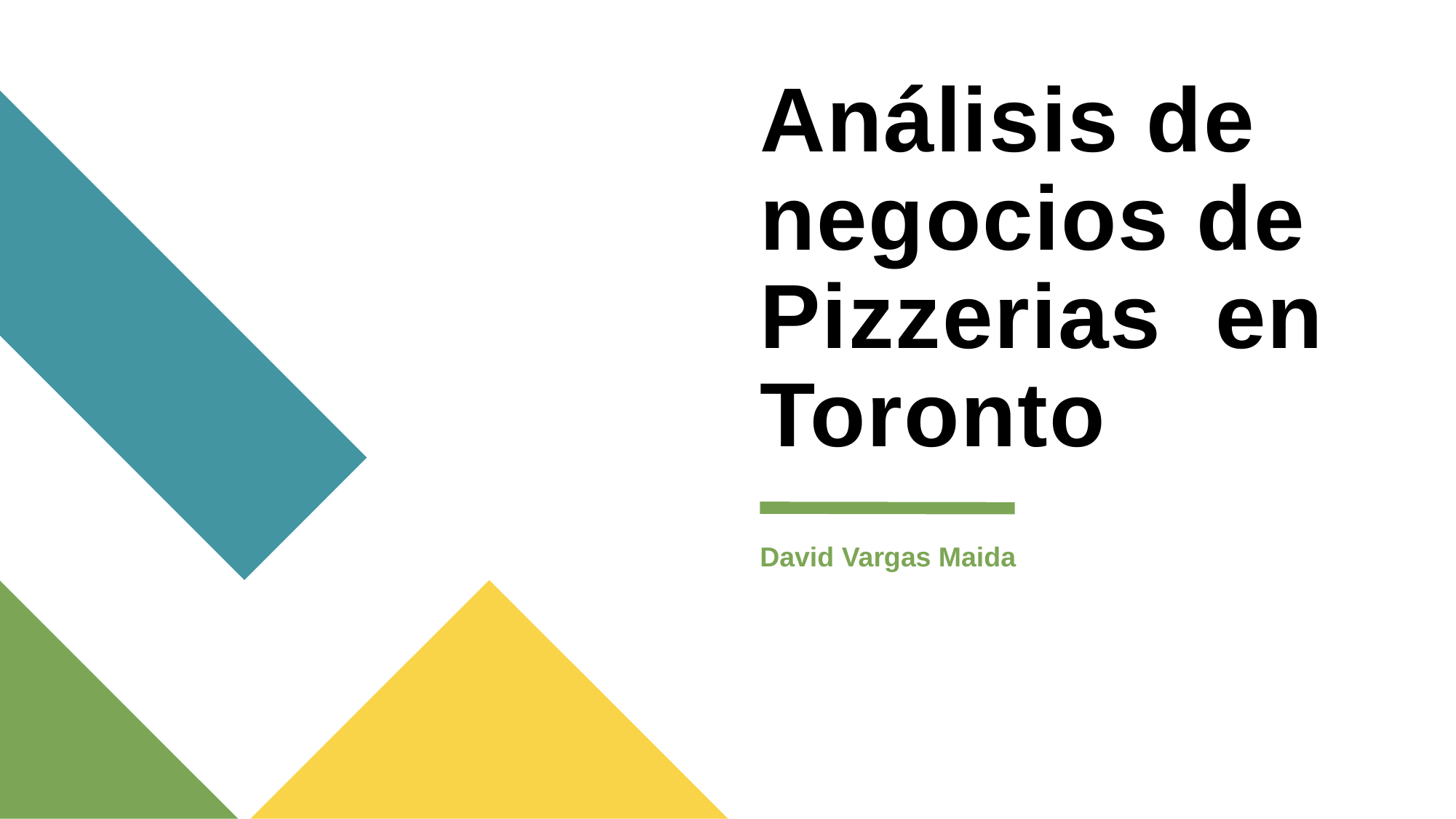

# Análisis de negocios de Pizzerias  en Toronto
David Vargas Maida